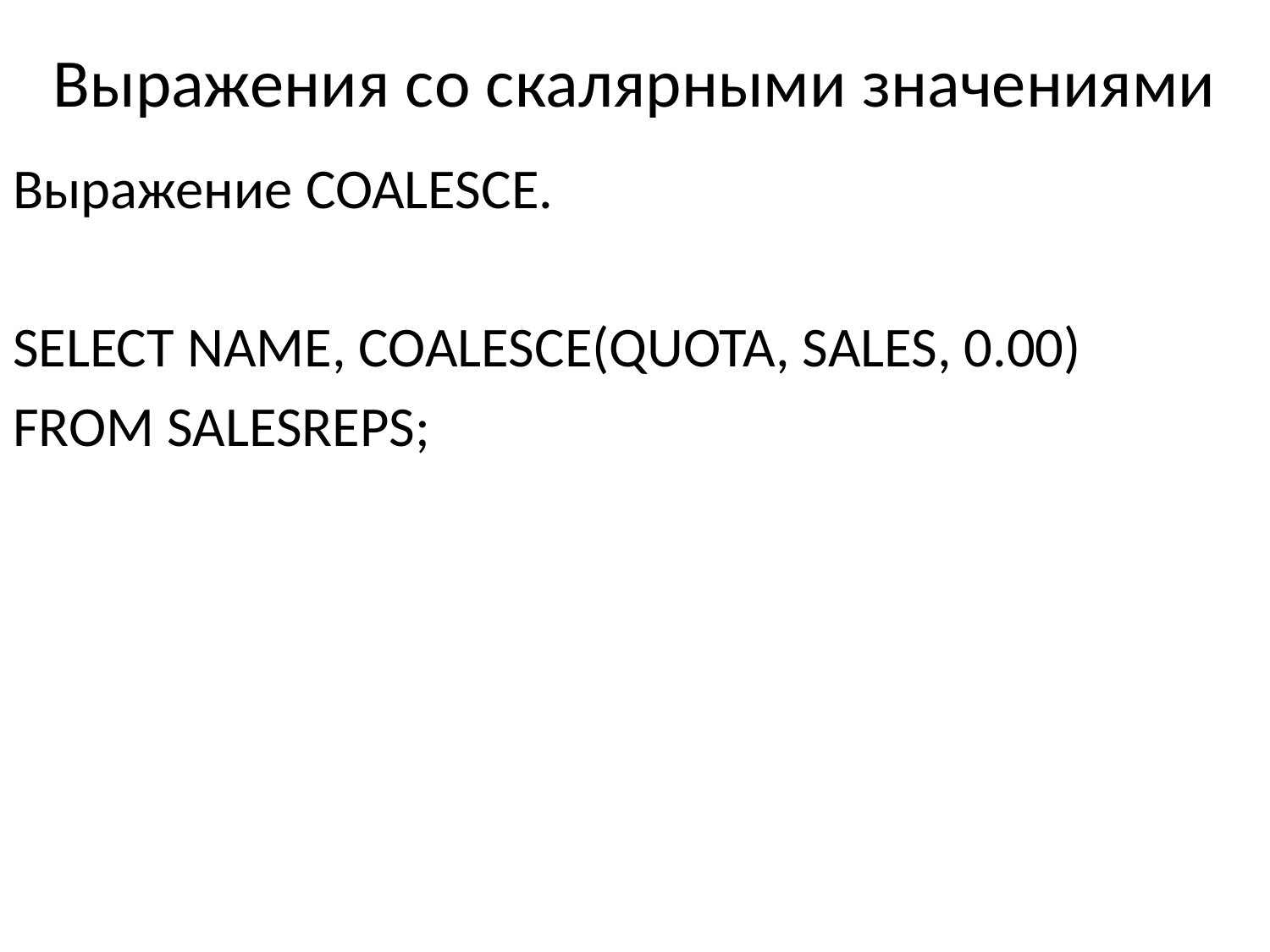

# Выражения со скалярными значениями
Выражение COALESCE.

SELECT NAME, COALESCE(QUOTA, SALES, 0.00)
FROM SALESREPS;